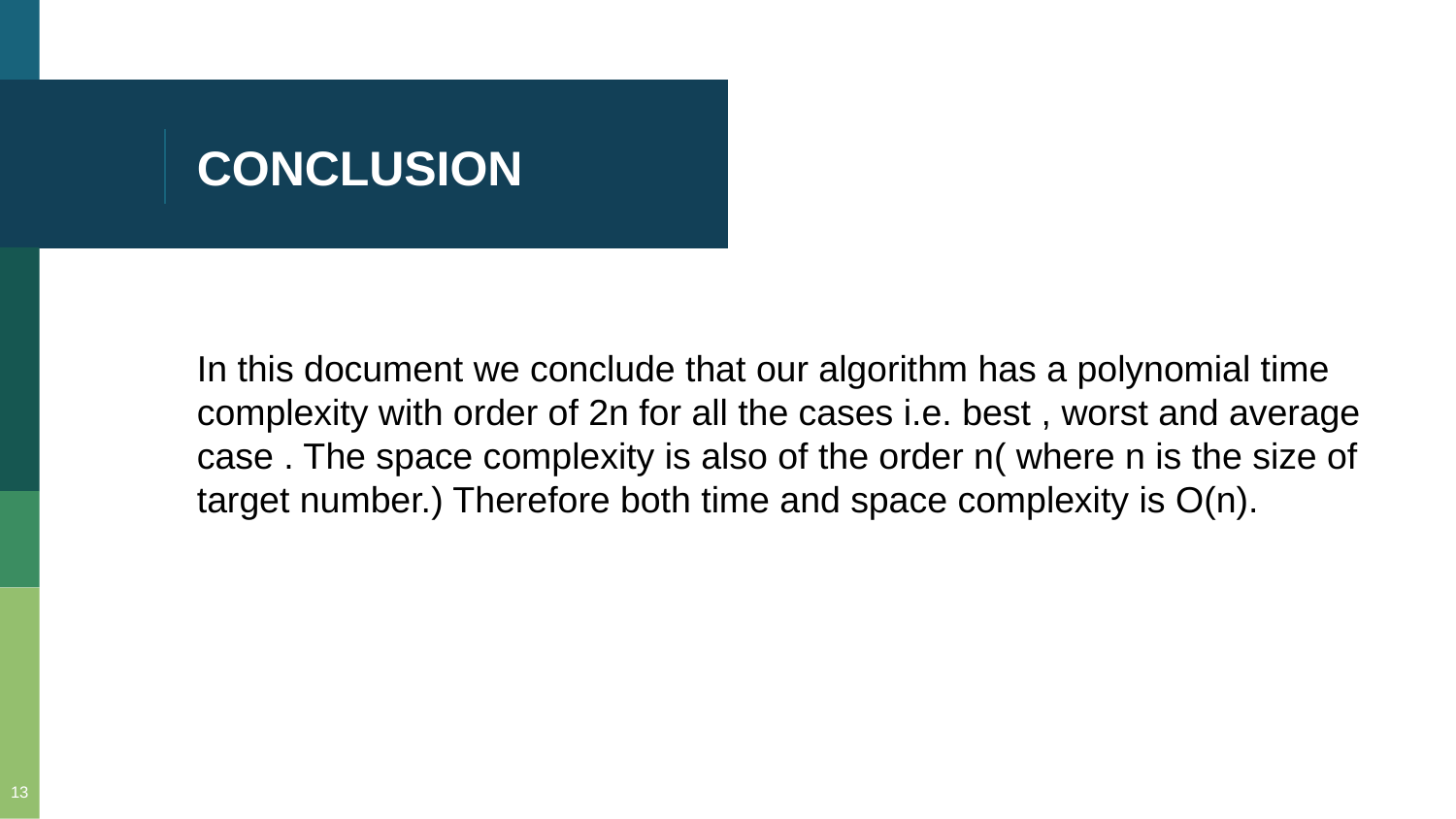

# CONCLUSION
In this document we conclude that our algorithm has a polynomial time complexity with order of 2n for all the cases i.e. best , worst and average case . The space complexity is also of the order n( where n is the size of target number.) Therefore both time and space complexity is O(n).
13